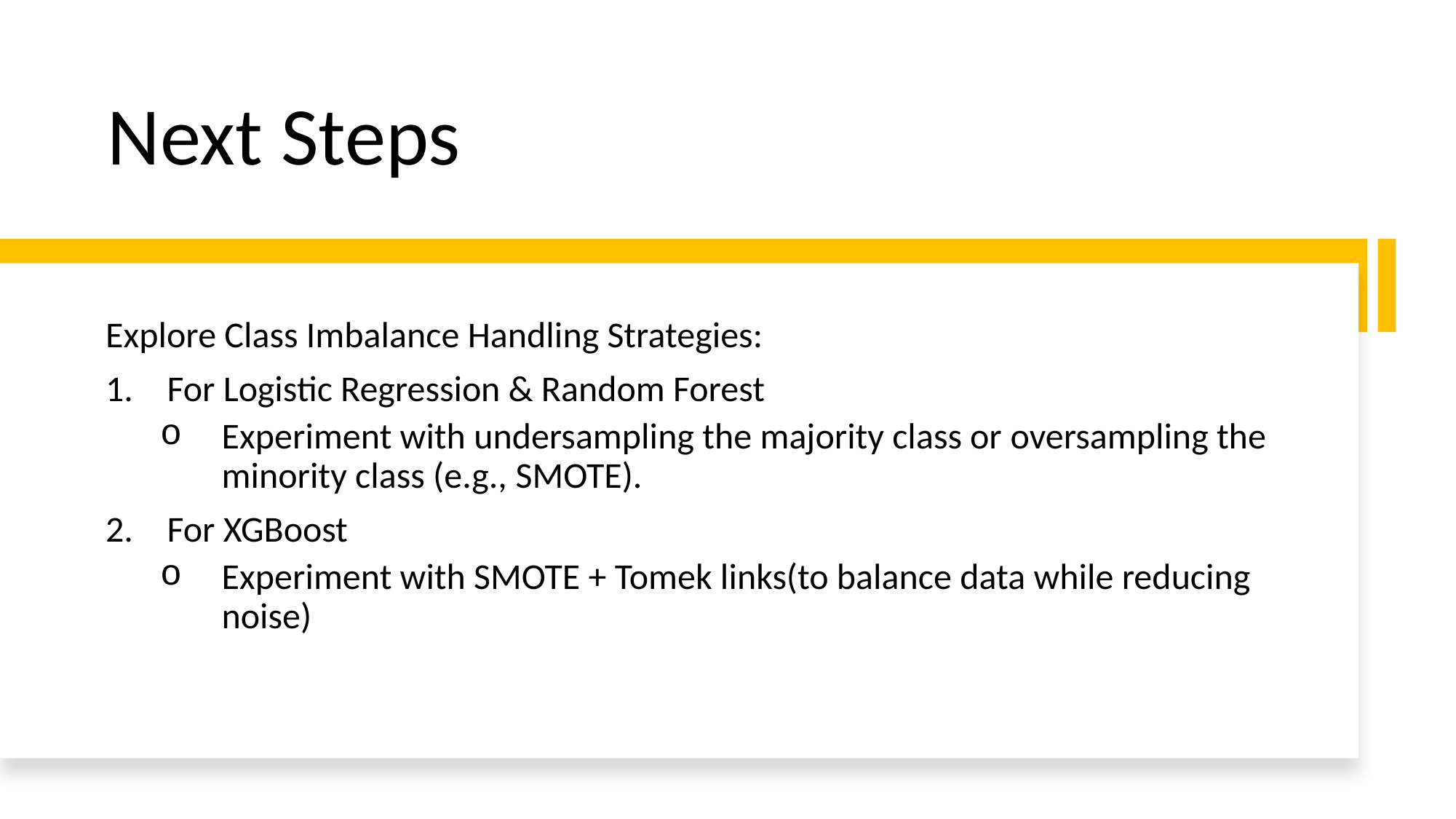

# Next Steps

Explore Class Imbalance Handling Strategies:
For Logistic Regression & Random Forest
Experiment with undersampling the majority class or oversampling the minority class (e.g., SMOTE).
For XGBoost
Experiment with SMOTE + Tomek links(to balance data while reducing noise)